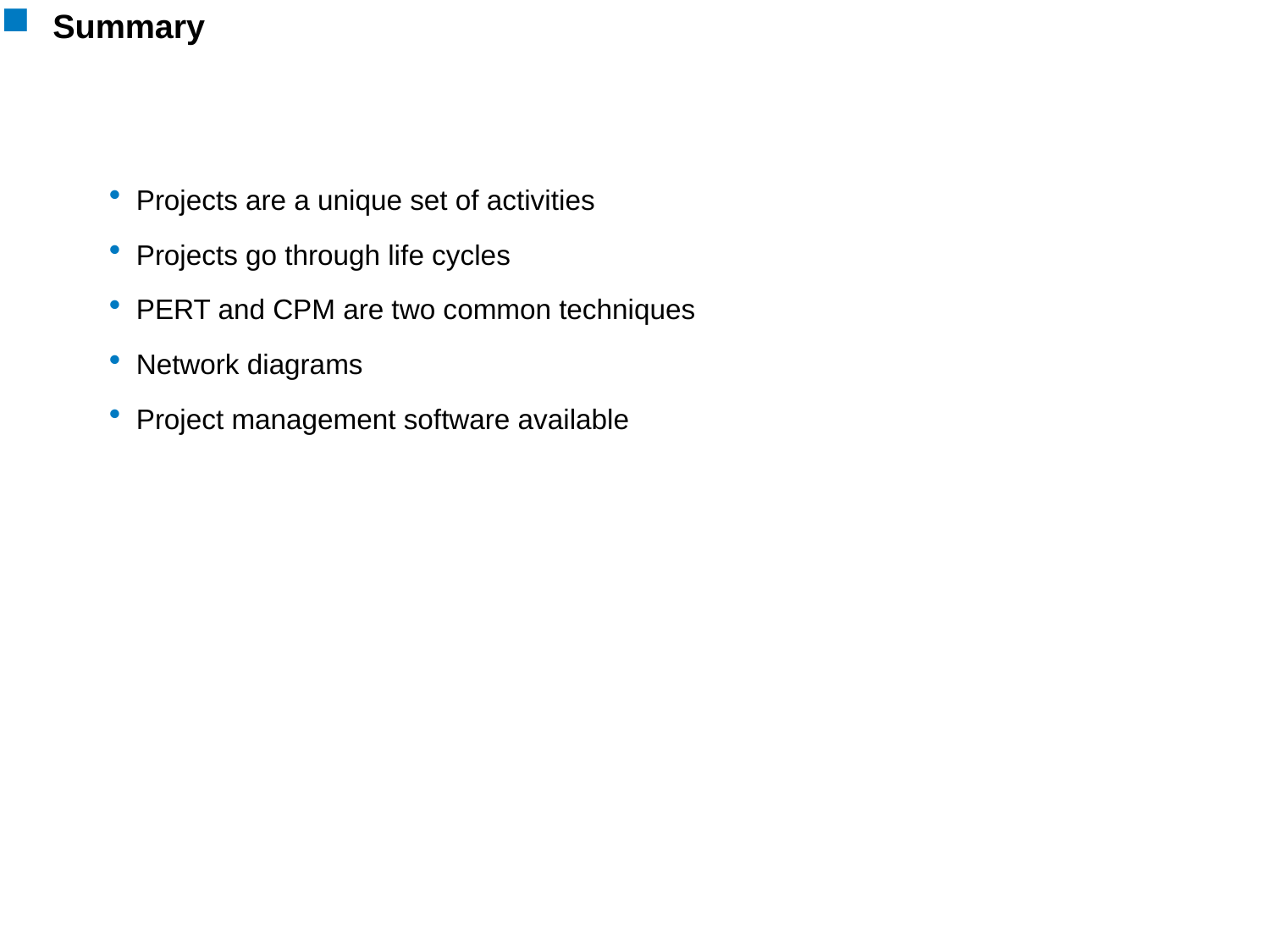

# Summary
Projects are a unique set of activities
Projects go through life cycles
PERT and CPM are two common techniques
Network diagrams
Project management software available